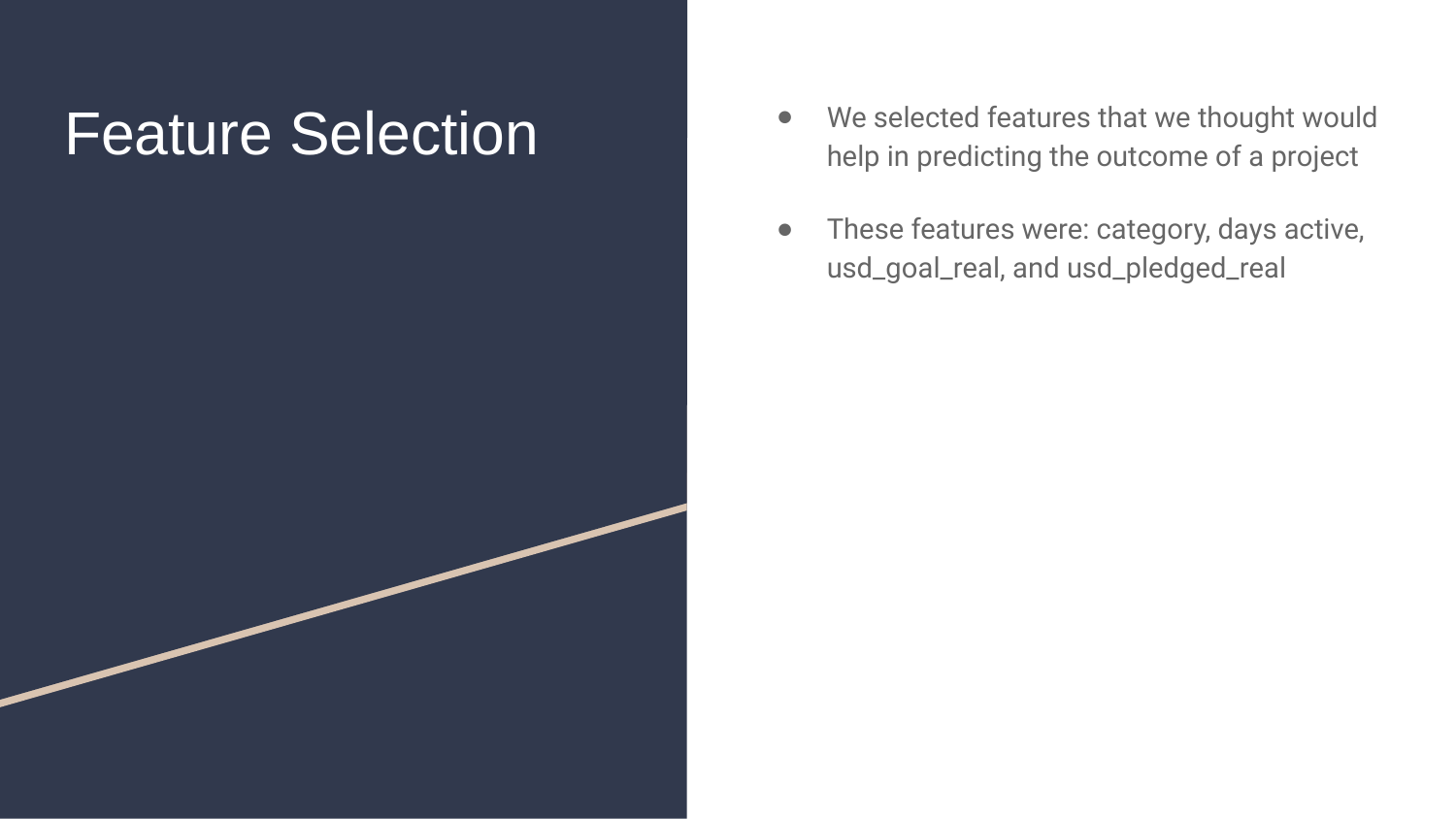

# Feature Selection
We selected features that we thought would help in predicting the outcome of a project
These features were: category, days active, usd_goal_real, and usd_pledged_real